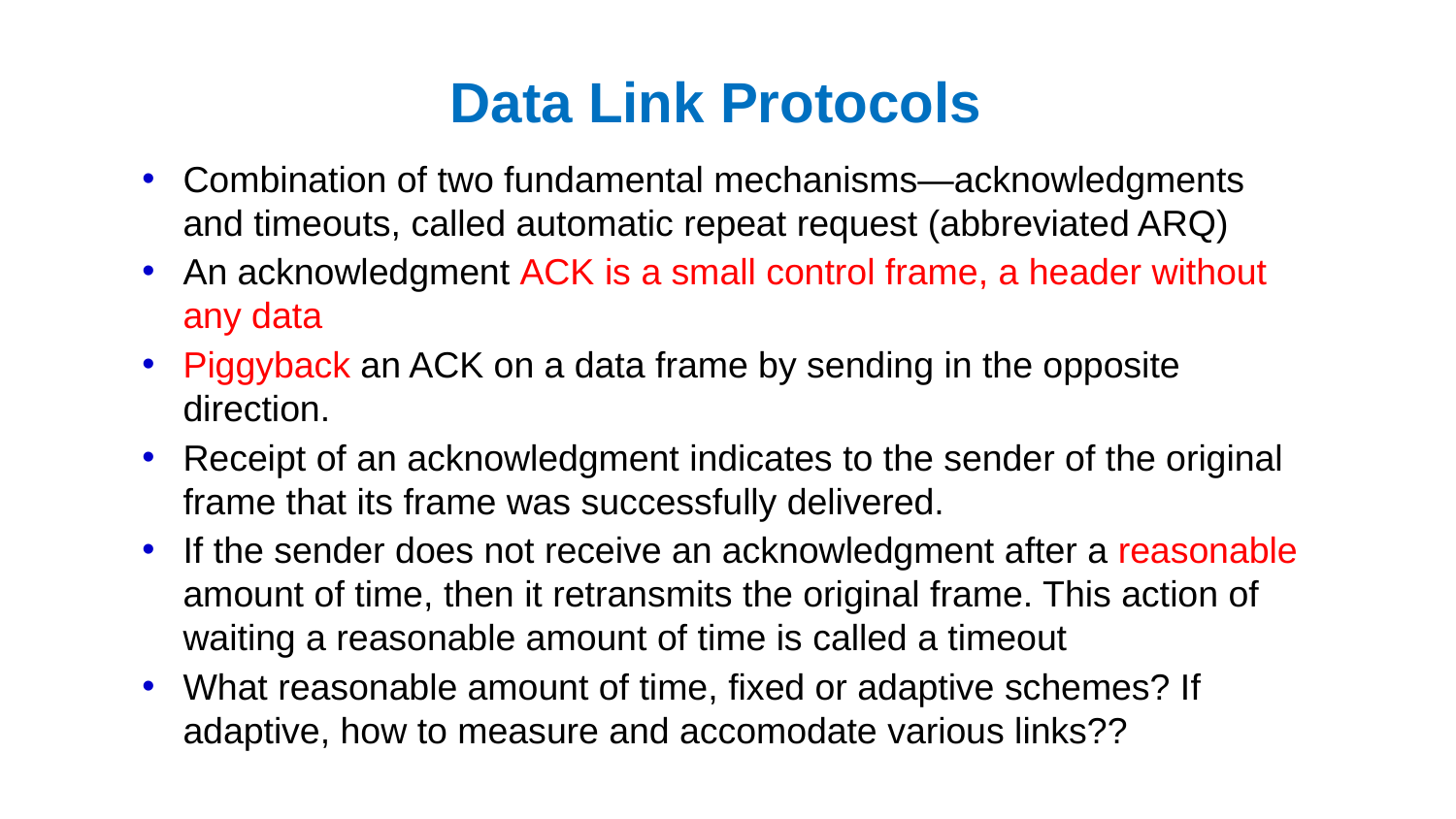

# Data Link Protocols
Combination of two fundamental mechanisms—acknowledgments and timeouts, called automatic repeat request (abbreviated ARQ)
An acknowledgment ACK is a small control frame, a header without any data
Piggyback an ACK on a data frame by sending in the opposite direction.
Receipt of an acknowledgment indicates to the sender of the original frame that its frame was successfully delivered.
If the sender does not receive an acknowledgment after a reasonable amount of time, then it retransmits the original frame. This action of waiting a reasonable amount of time is called a timeout
What reasonable amount of time, fixed or adaptive schemes? If adaptive, how to measure and accomodate various links??